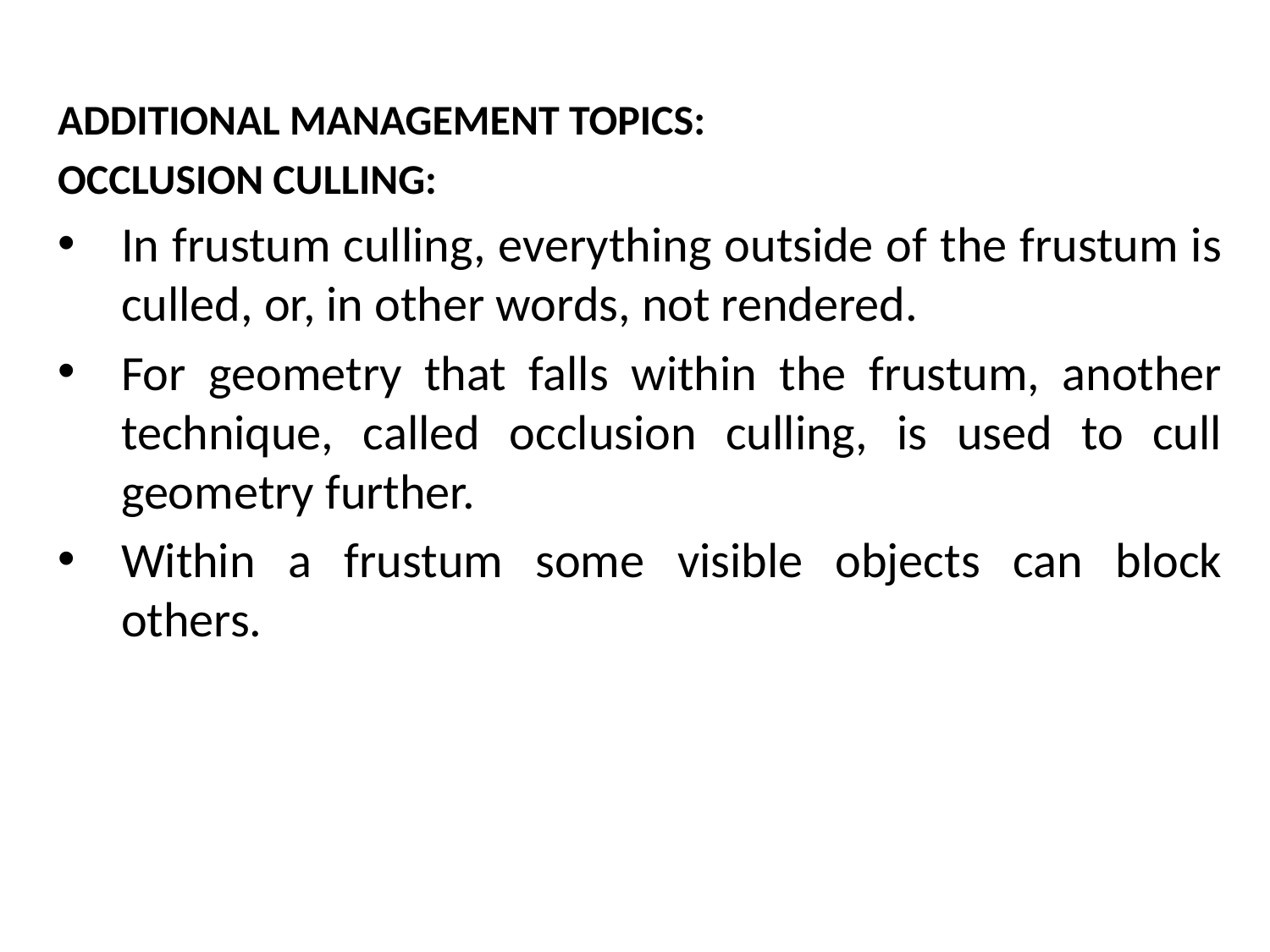

ADDITIONAL MANAGEMENT TOPICS:
OCCLUSION CULLING:
In frustum culling, everything outside of the frustum is culled, or, in other words, not rendered.
For geometry that falls within the frustum, another technique, called occlusion culling, is used to cull geometry further.
Within a frustum some visible objects can block others.

# The Mathematical side of games